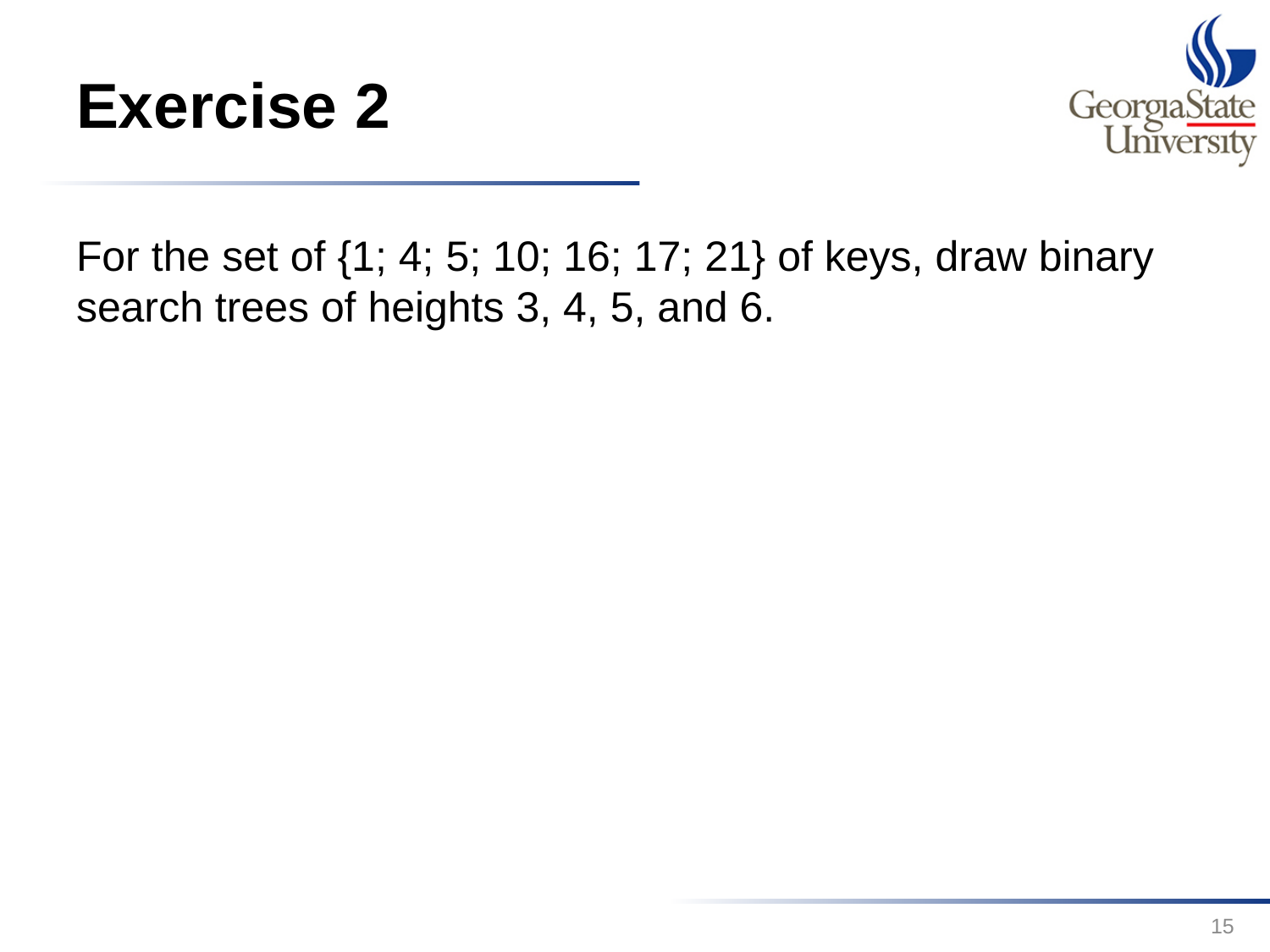

# Exercise 2
For the set of {1; 4; 5; 10; 16; 17; 21} of keys, draw binary search trees of heights 3, 4, 5, and 6.

15